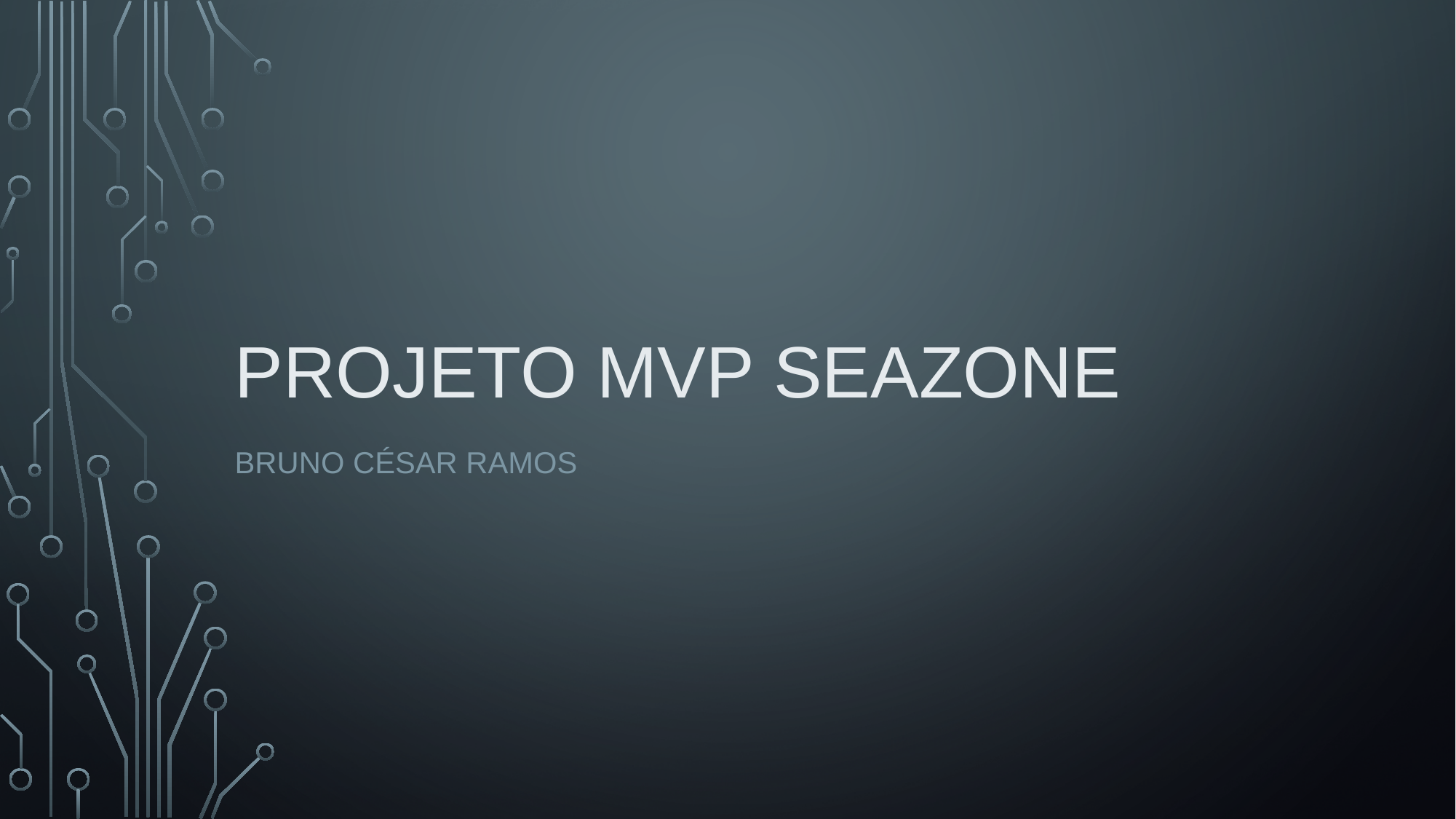

# Projeto mvp seazone
Bruno César Ramos